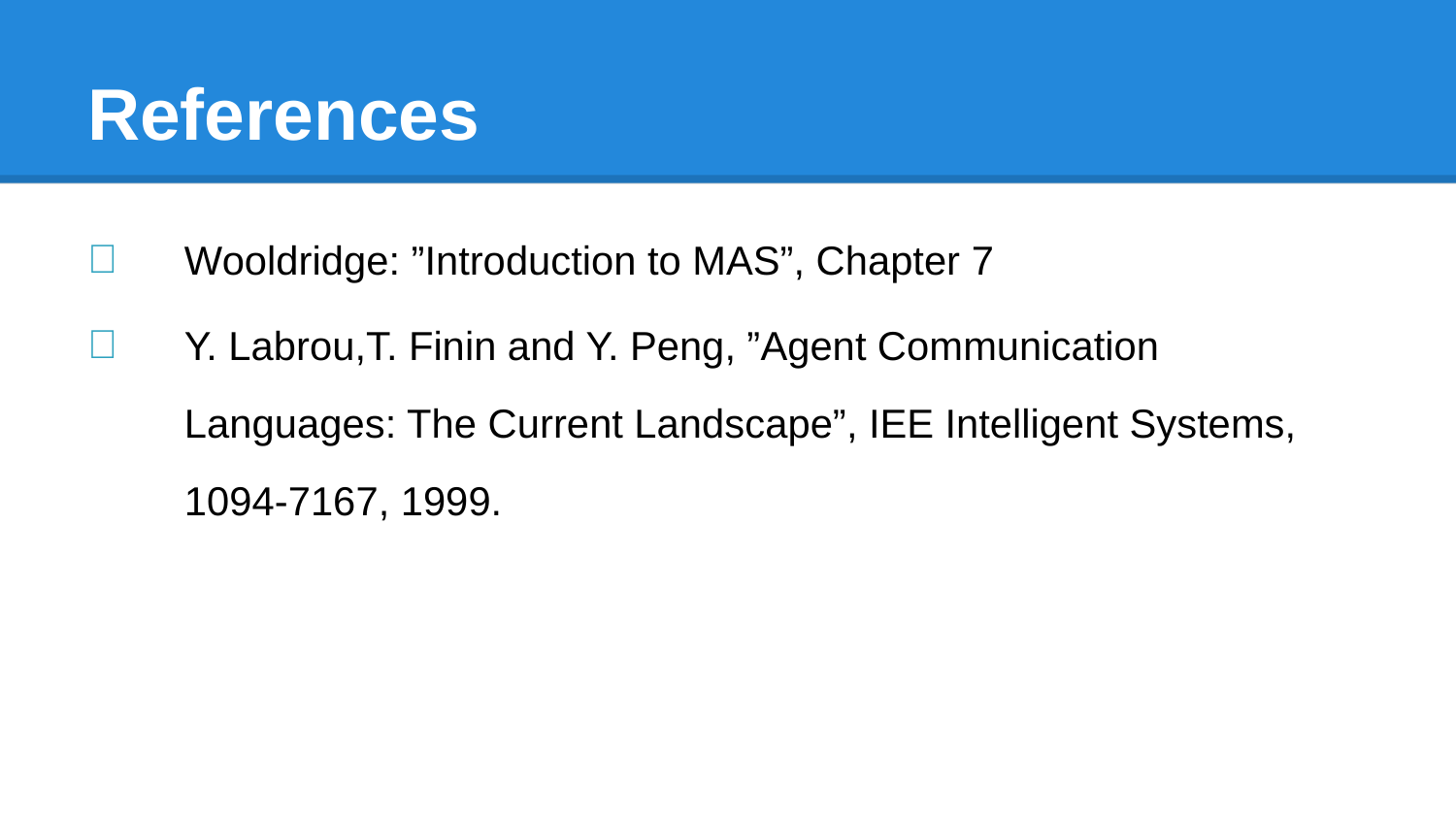

# References
Wooldridge: ”Introduction to MAS”, Chapter 7
Y. Labrou,T. Finin and Y. Peng, ”Agent Communication Languages: The Current Landscape”, IEE Intelligent Systems, 1094-7167, 1999.